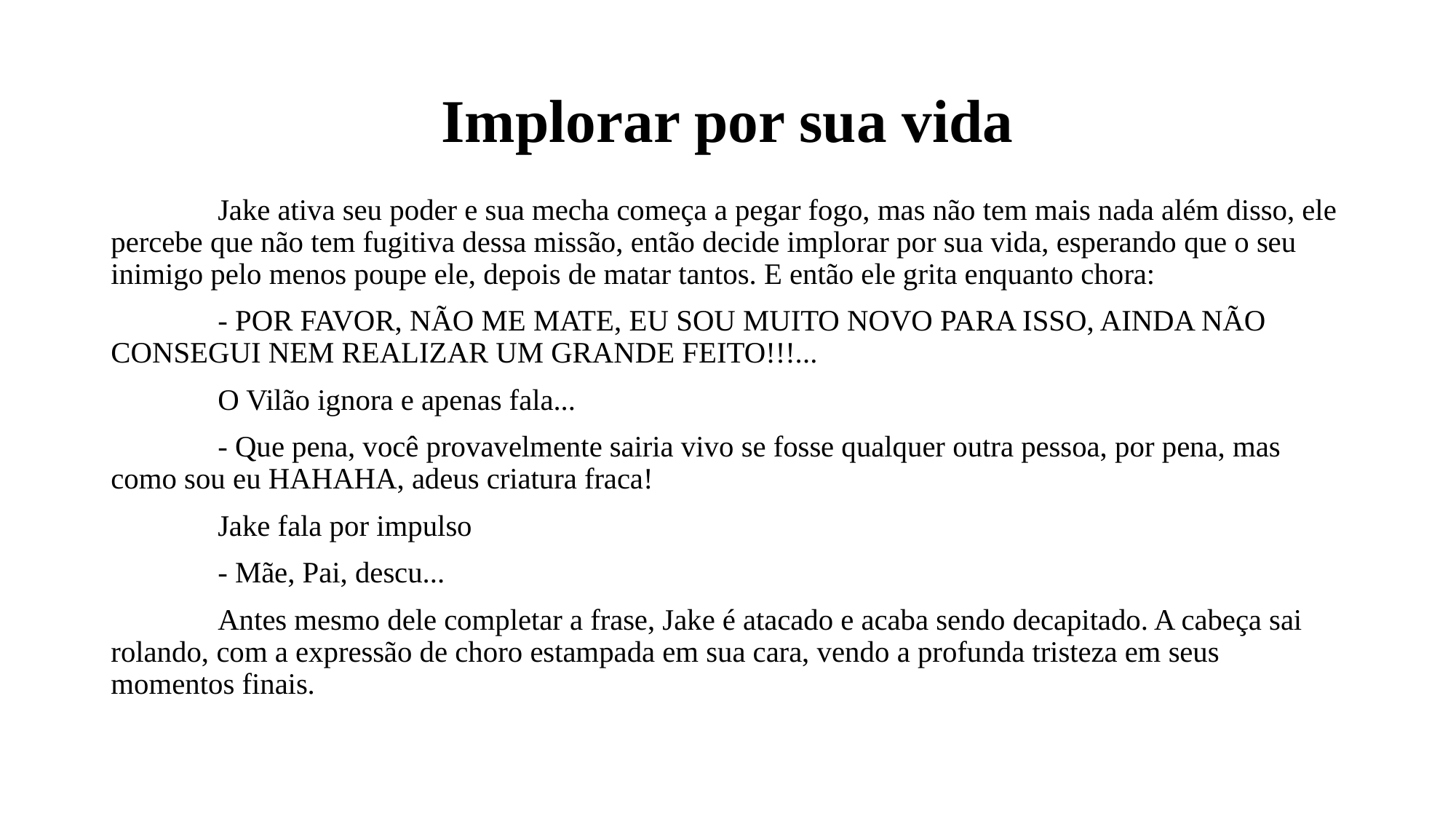

# Implorar por sua vida
	Jake ativa seu poder e sua mecha começa a pegar fogo, mas não tem mais nada além disso, ele percebe que não tem fugitiva dessa missão, então decide implorar por sua vida, esperando que o seu inimigo pelo menos poupe ele, depois de matar tantos. E então ele grita enquanto chora:
	- POR FAVOR, NÃO ME MATE, EU SOU MUITO NOVO PARA ISSO, AINDA NÃO CONSEGUI NEM REALIZAR UM GRANDE FEITO!!!...
	O Vilão ignora e apenas fala...
	- Que pena, você provavelmente sairia vivo se fosse qualquer outra pessoa, por pena, mas como sou eu HAHAHA, adeus criatura fraca!
	Jake fala por impulso
	- Mãe, Pai, descu...
	Antes mesmo dele completar a frase, Jake é atacado e acaba sendo decapitado. A cabeça sai rolando, com a expressão de choro estampada em sua cara, vendo a profunda tristeza em seus momentos finais.